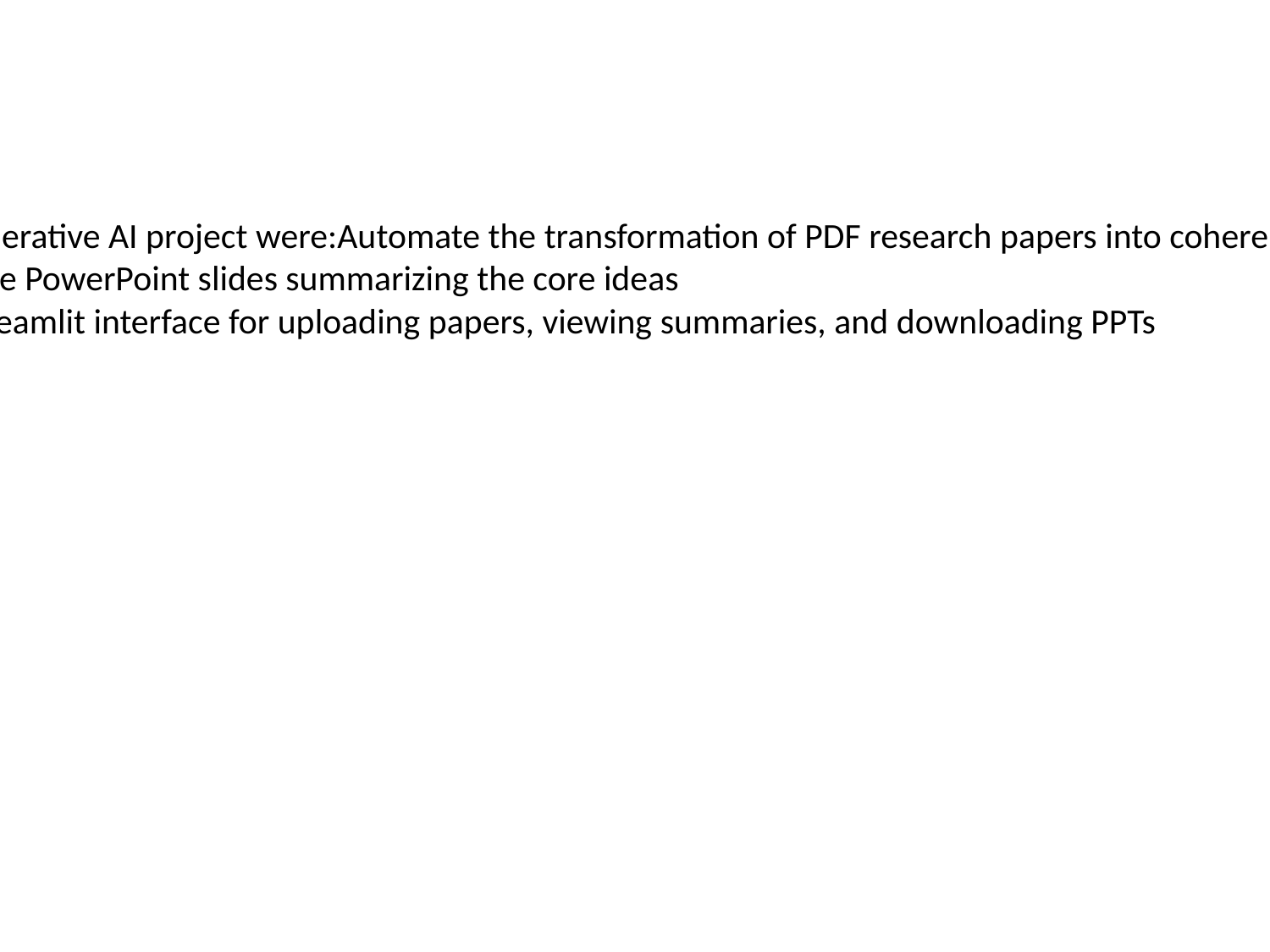

generative models
The main goals of our generative AI project were:Automate the transformation of PDF research papers into coherent, abstractive summaries
Programmatically generate PowerPoint slides summarizing the core ideas
Deliver a user-friendly Streamlit interface for uploading papers, viewing summaries, and downloading PPTs